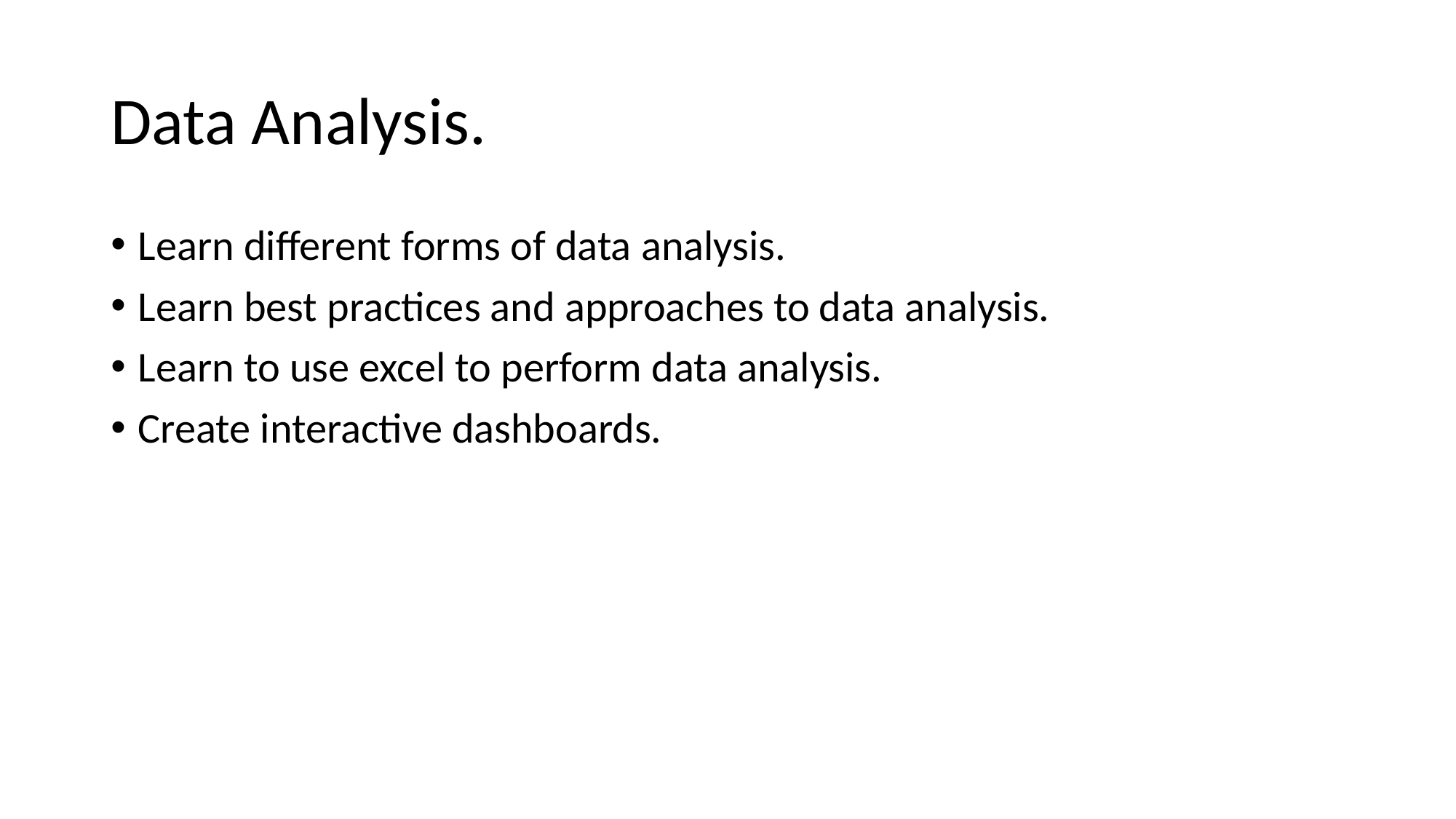

# Data Analysis.
Learn different forms of data analysis.
Learn best practices and approaches to data analysis.
Learn to use excel to perform data analysis.
Create interactive dashboards.